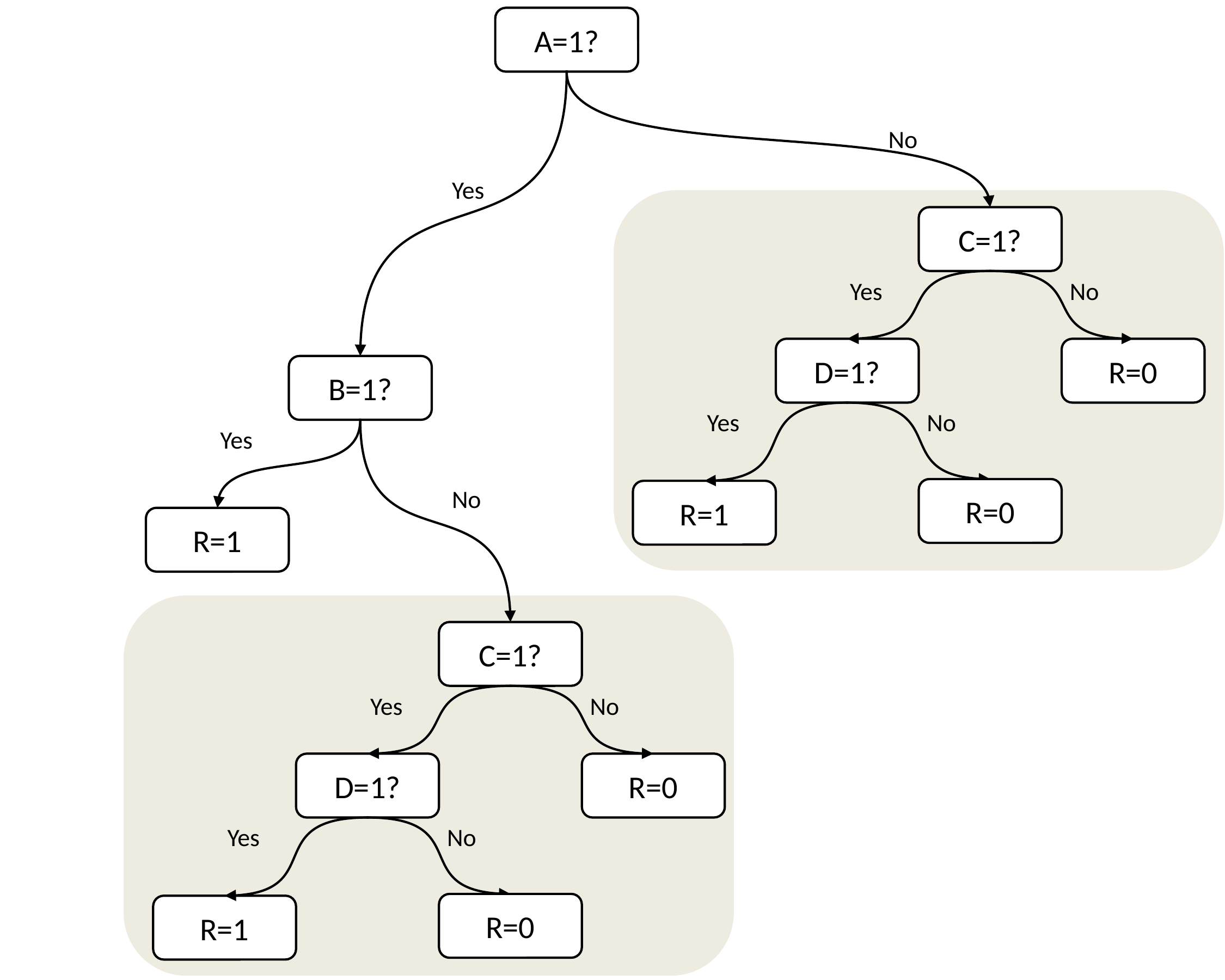

A=1?
Yes
B=1?
Yes
R=1
No
C=1?
D=1?
R=0
R=0
R=1
No
Yes
No
Yes

No
C=1?
D=1?
R=0
R=0
R=1
No
Yes
No
Yes